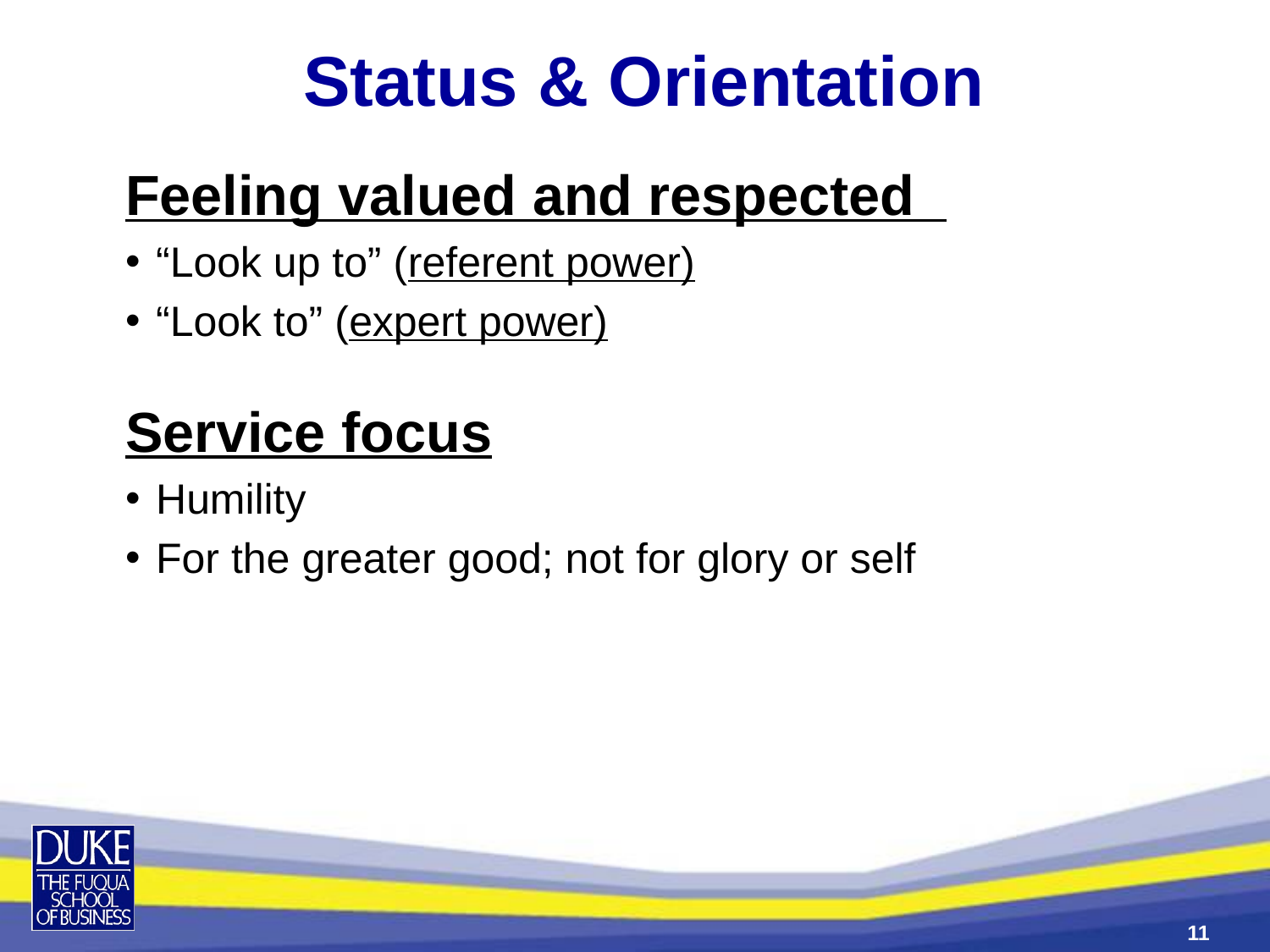

# Status & Orientation
Feeling valued and respected
“Look up to” (referent power)
“Look to” (expert power)

Service focus
Humility
For the greater good; not for glory or self
11